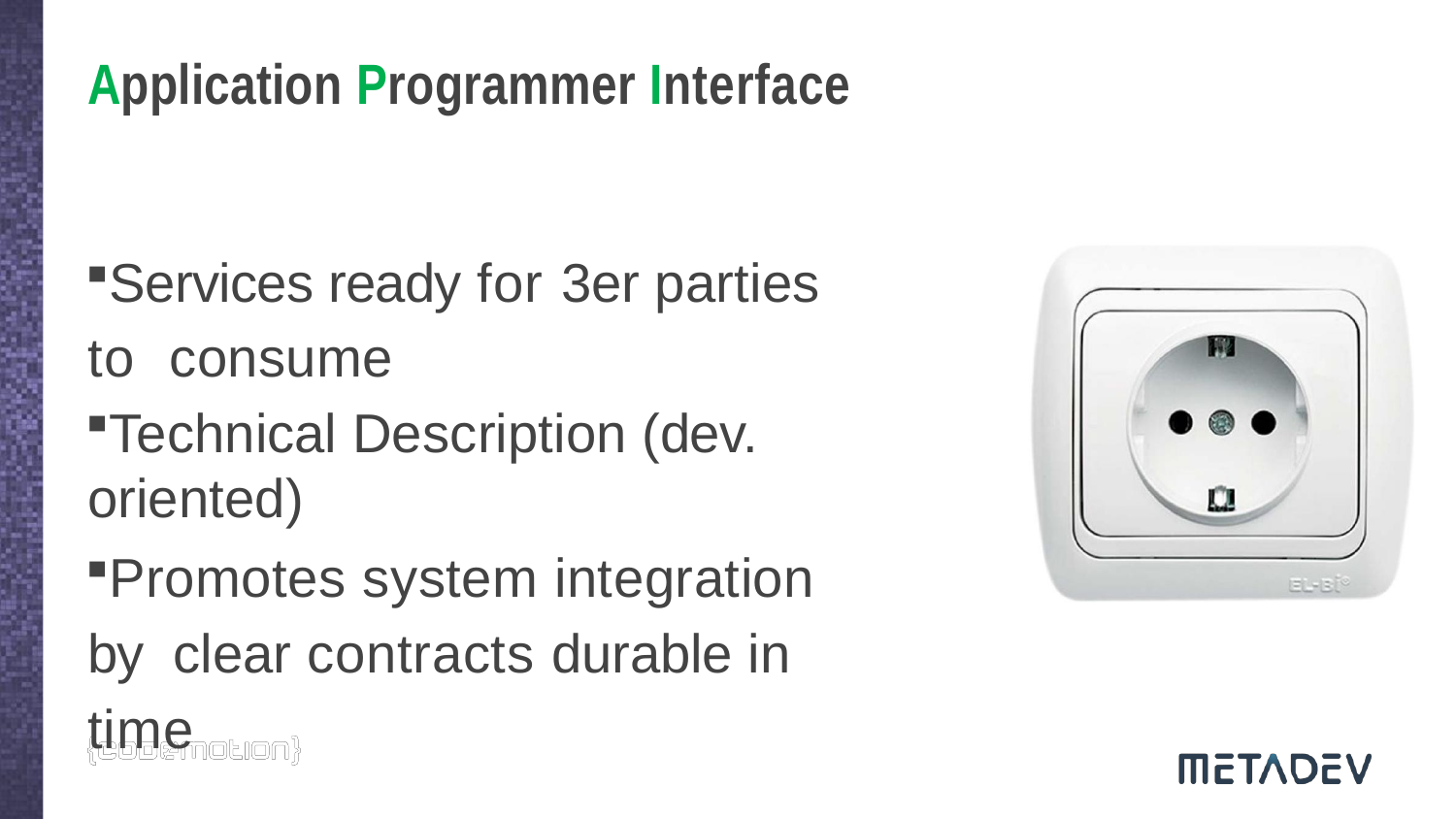

# Application Programmer Interface
Services ready for 3er parties to  consume
Technical Description (dev. oriented)
Promotes system integration by  clear contracts durable in time